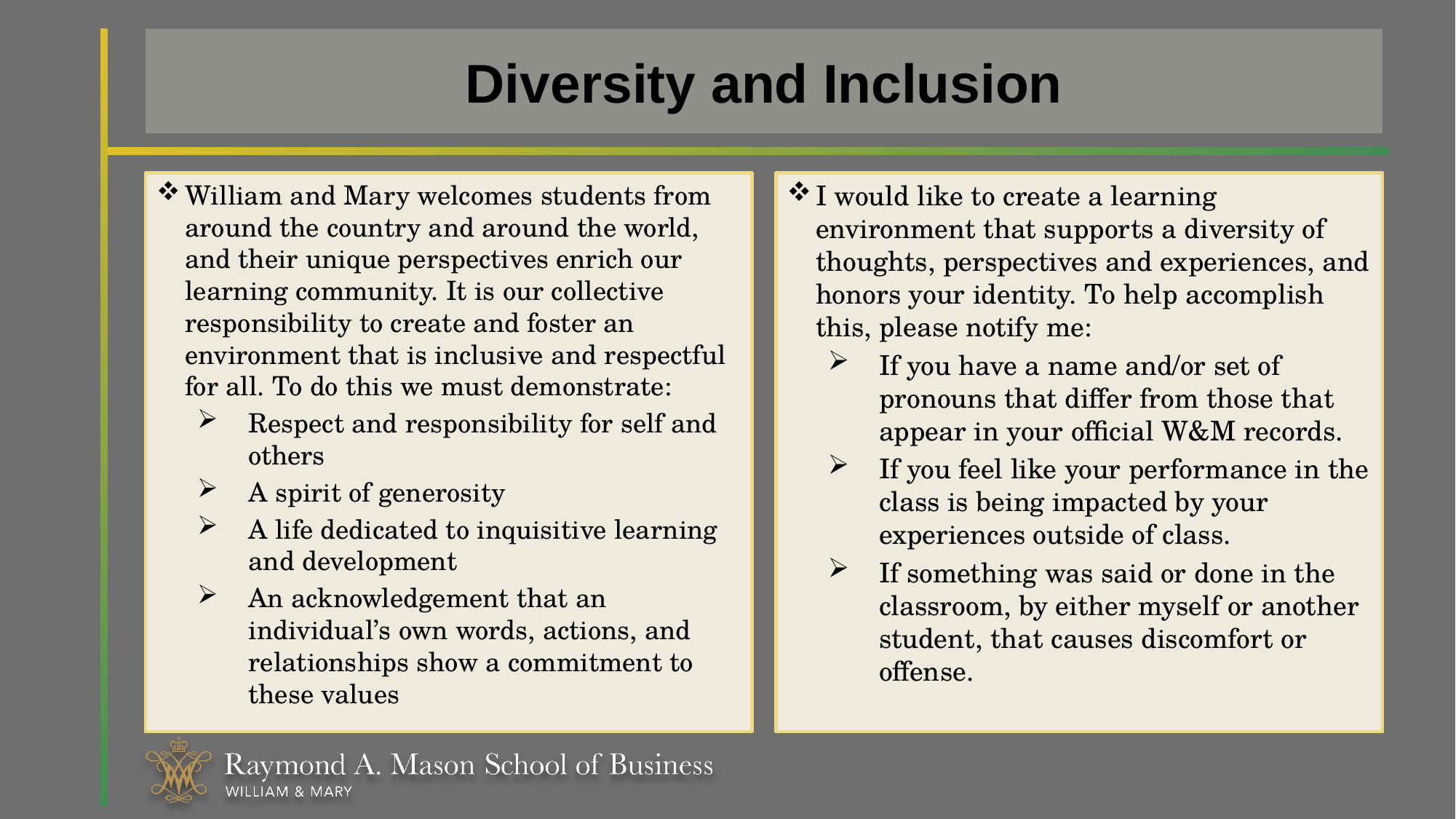

# Diversity and Inclusion
William and Mary welcomes students from around the country and around the world, and their unique perspectives enrich our learning community. It is our collective responsibility to create and foster an environment that is inclusive and respectful for all. To do this we must demonstrate:
Respect and responsibility for self and others
A spirit of generosity
A life dedicated to inquisitive learning and development
An acknowledgement that an individual’s own words, actions, and relationships show a commitment to these values

I would like to create a learning environment that supports a diversity of thoughts, perspectives and experiences, and honors your identity. To help accomplish this, please notify me:
If you have a name and/or set of pronouns that differ from those that appear in your official W&M records.
If you feel like your performance in the class is being impacted by your experiences outside of class.
If something was said or done in the classroom, by either myself or another student, that causes discomfort or offense.